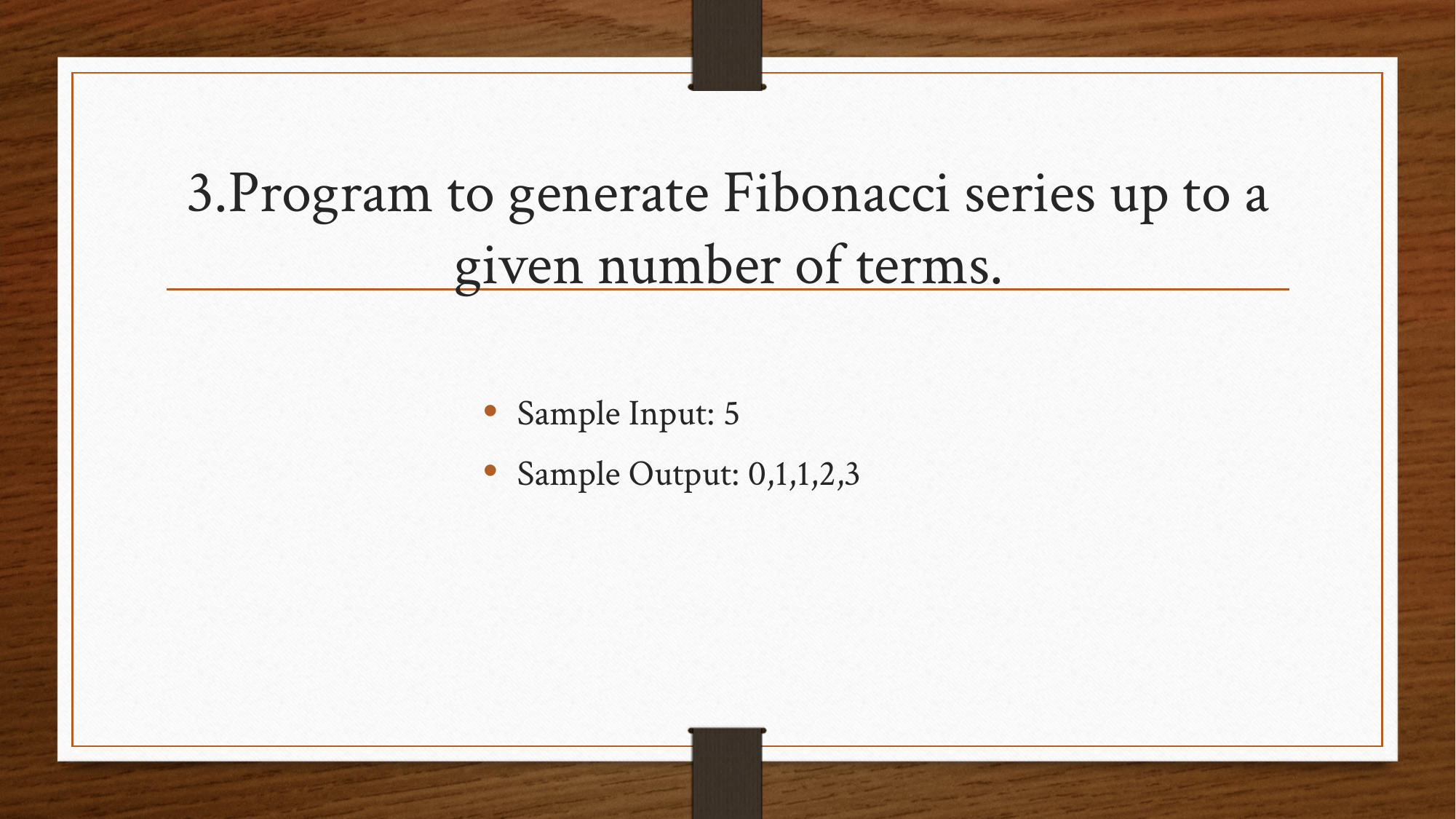

# 3.Program to generate Fibonacci series up to a given number of terms.
Sample Input: 5
Sample Output: 0,1,1,2,3